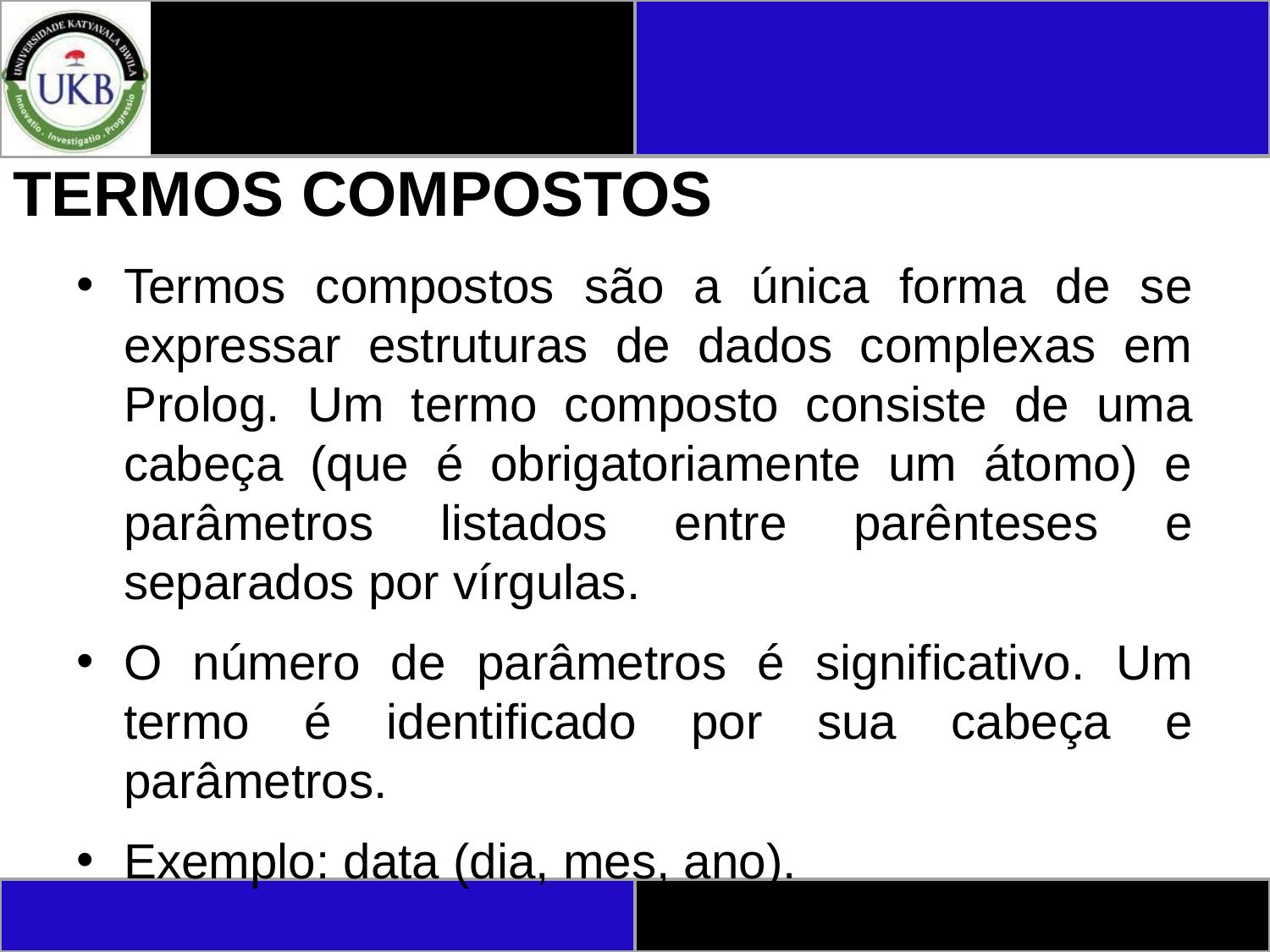

# TERMOS COMPOSTOS
Termos compostos são a única forma de se expressar estruturas de dados complexas em Prolog. Um termo composto consiste de uma cabeça (que é obrigatoriamente um átomo) e parâmetros listados entre parênteses e separados por vírgulas.
O número de parâmetros é significativo. Um termo é identificado por sua cabeça e parâmetros.
Exemplo: data (dia, mes, ano).